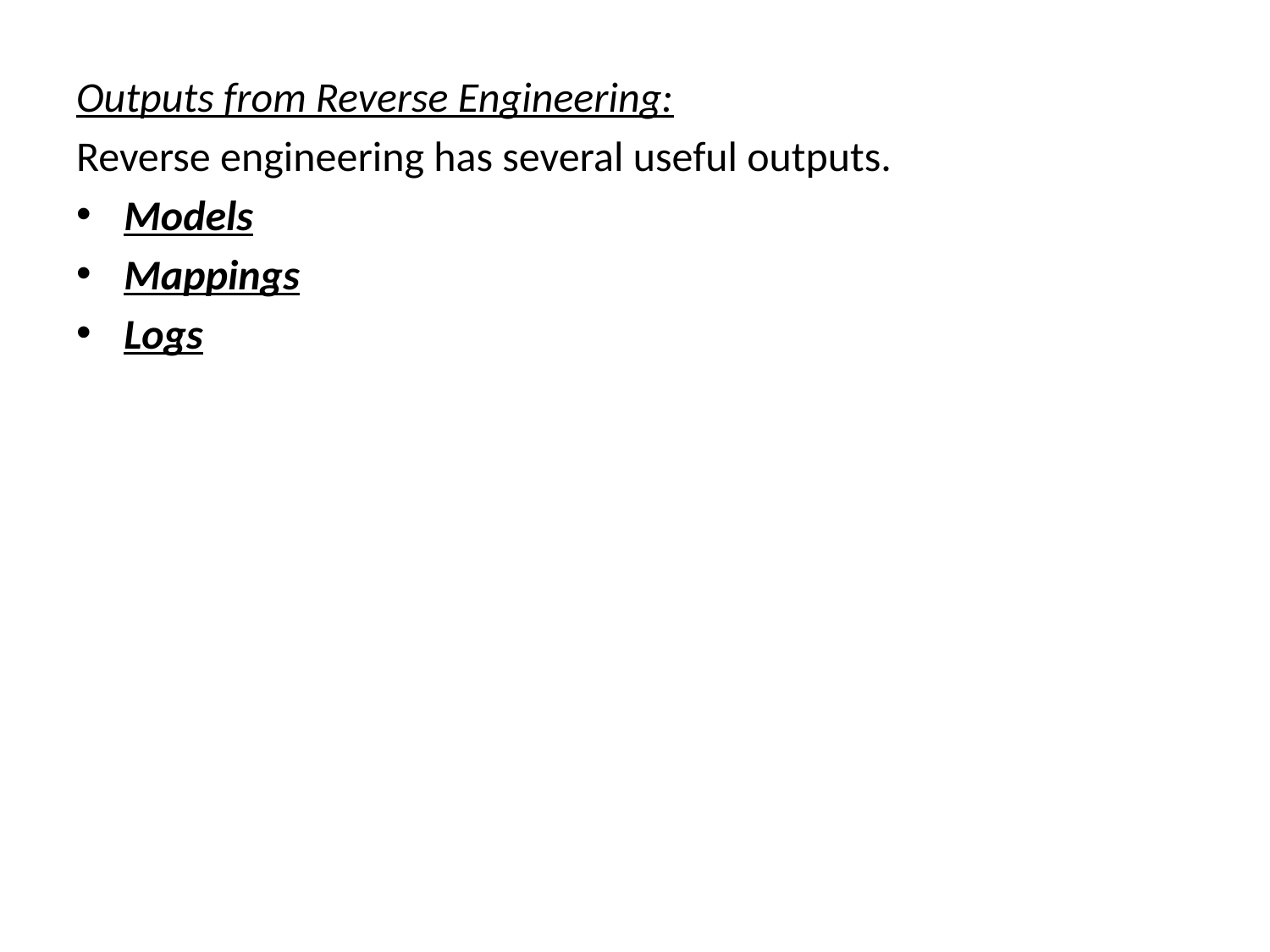

Outputs from Reverse Engineering:
Reverse engineering has several useful outputs.
Models
Mappings
Logs